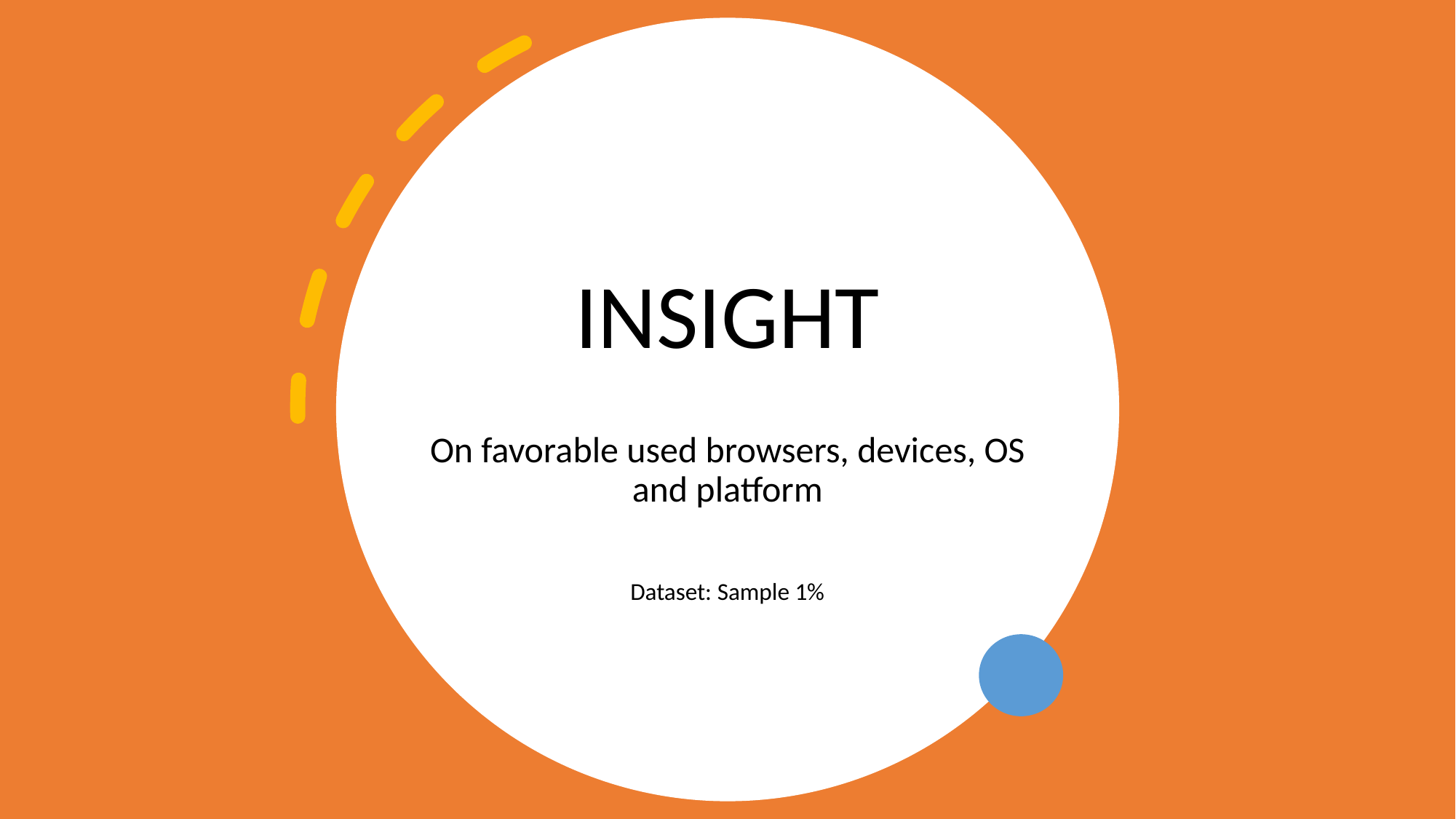

# INSIGHT
On favorable used browsers, devices, OS and platform

Dataset: Sample 1%